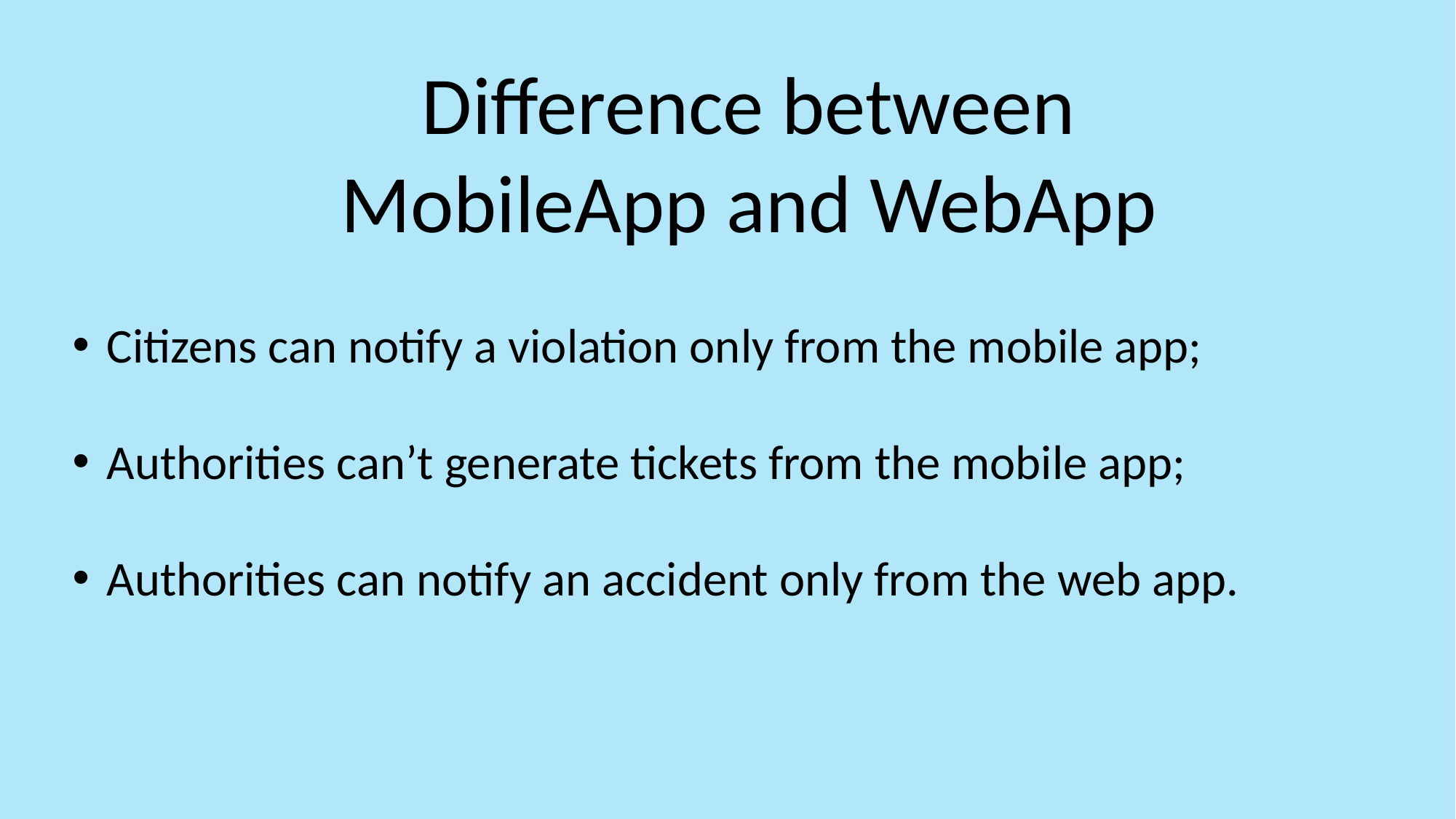

Difference between MobileApp and WebApp
Citizens can notify a violation only from the mobile app;

Authorities can’t generate tickets from the mobile app;

Authorities can notify an accident only from the web app.